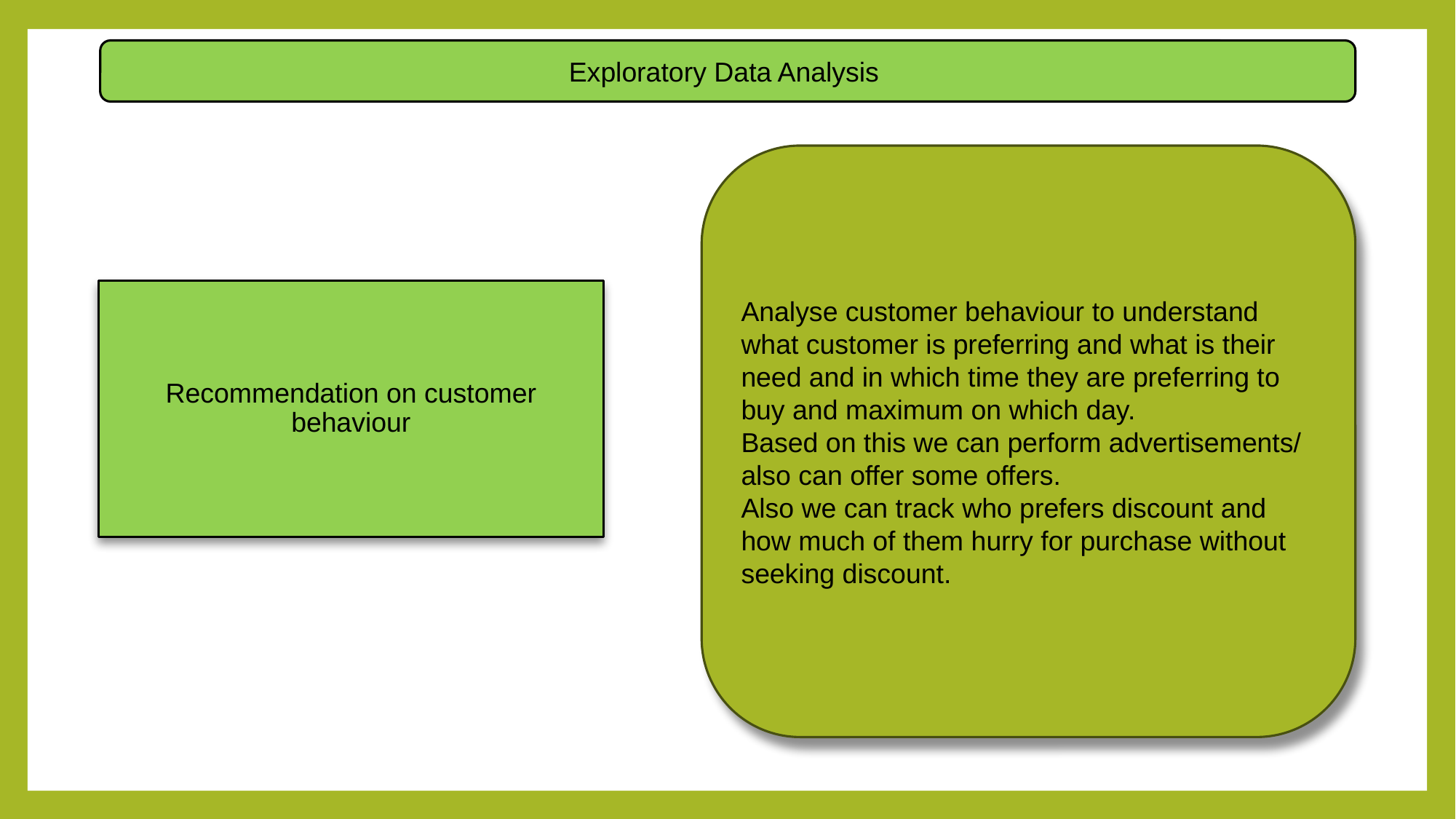

Exploratory Data Analysis
Analyse customer behaviour to understand what customer is preferring and what is their need and in which time they are preferring to buy and maximum on which day.
Based on this we can perform advertisements/ also can offer some offers.
Also we can track who prefers discount and how much of them hurry for purchase without seeking discount.
# Recommendation on customer behaviour